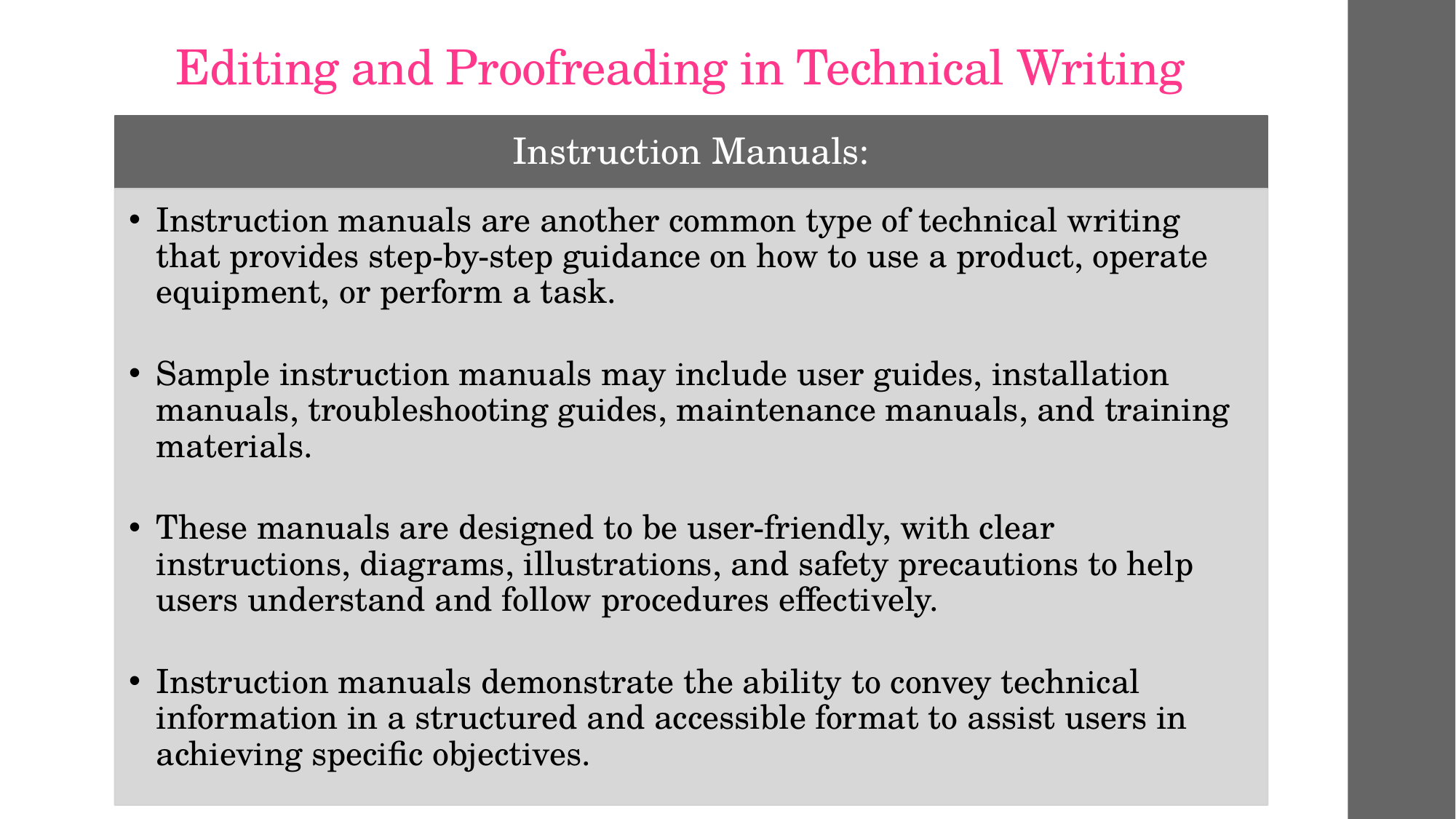

# Editing and Proofreading in Technical Writing
Instruction Manuals:
Instruction manuals are another common type of technical writing that provides step-by-step guidance on how to use a product, operate equipment, or perform a task.

Sample instruction manuals may include user guides, installation manuals, troubleshooting guides, maintenance manuals, and training materials.

These manuals are designed to be user-friendly, with clear instructions, diagrams, illustrations, and safety precautions to help users understand and follow procedures effectively.

Instruction manuals demonstrate the ability to convey technical information in a structured and accessible format to assist users in achieving specific objectives.